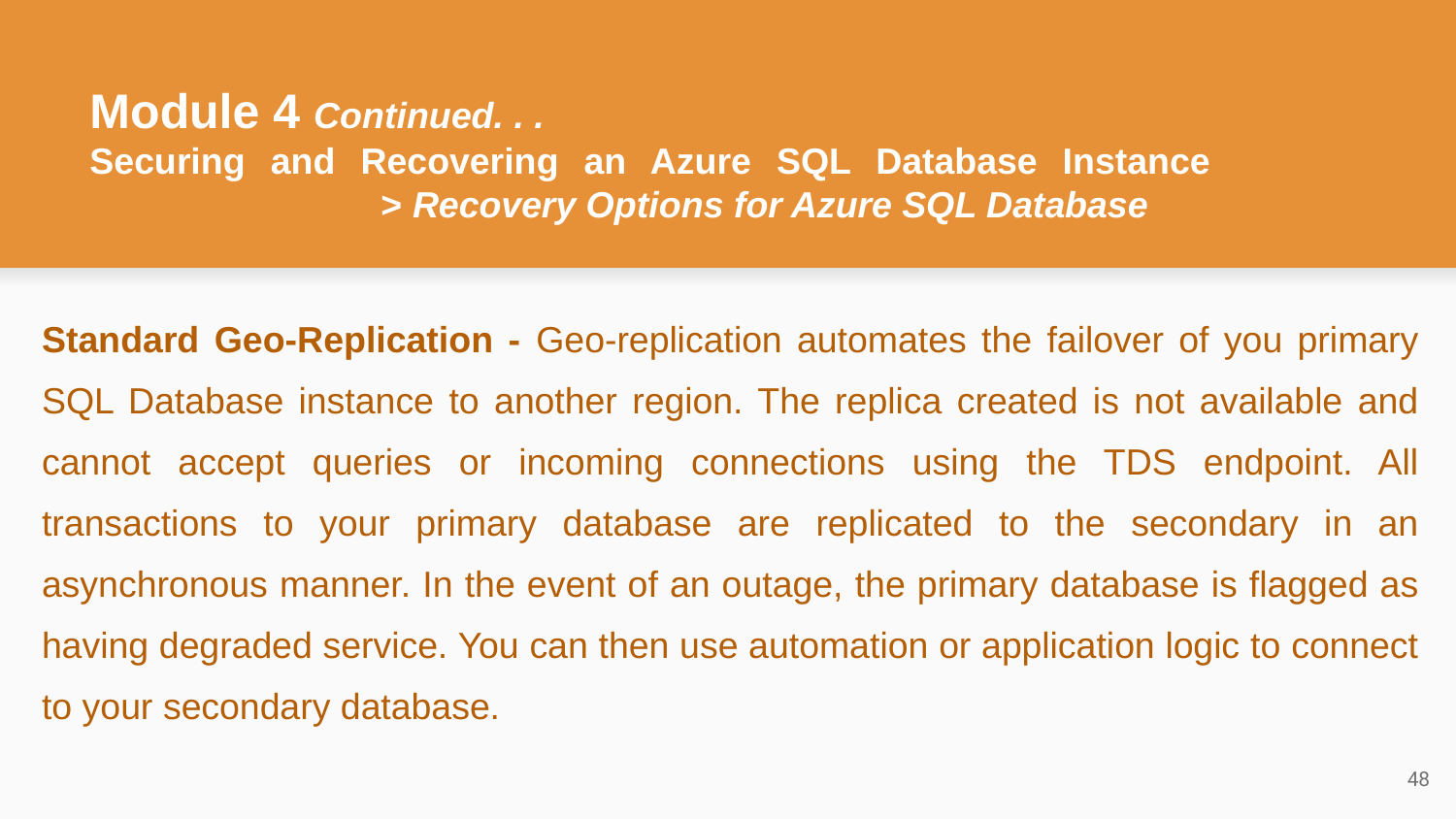

# Module 4 Continued. . .
Securing and Recovering an Azure SQL Database Instance 			> Recovery Options for Azure SQL Database
Standard Geo-Replication - Geo-replication automates the failover of you primary SQL Database instance to another region. The replica created is not available and cannot accept queries or incoming connections using the TDS endpoint. All transactions to your primary database are replicated to the secondary in an asynchronous manner. In the event of an outage, the primary database is flagged as having degraded service. You can then use automation or application logic to connect to your secondary database.

48